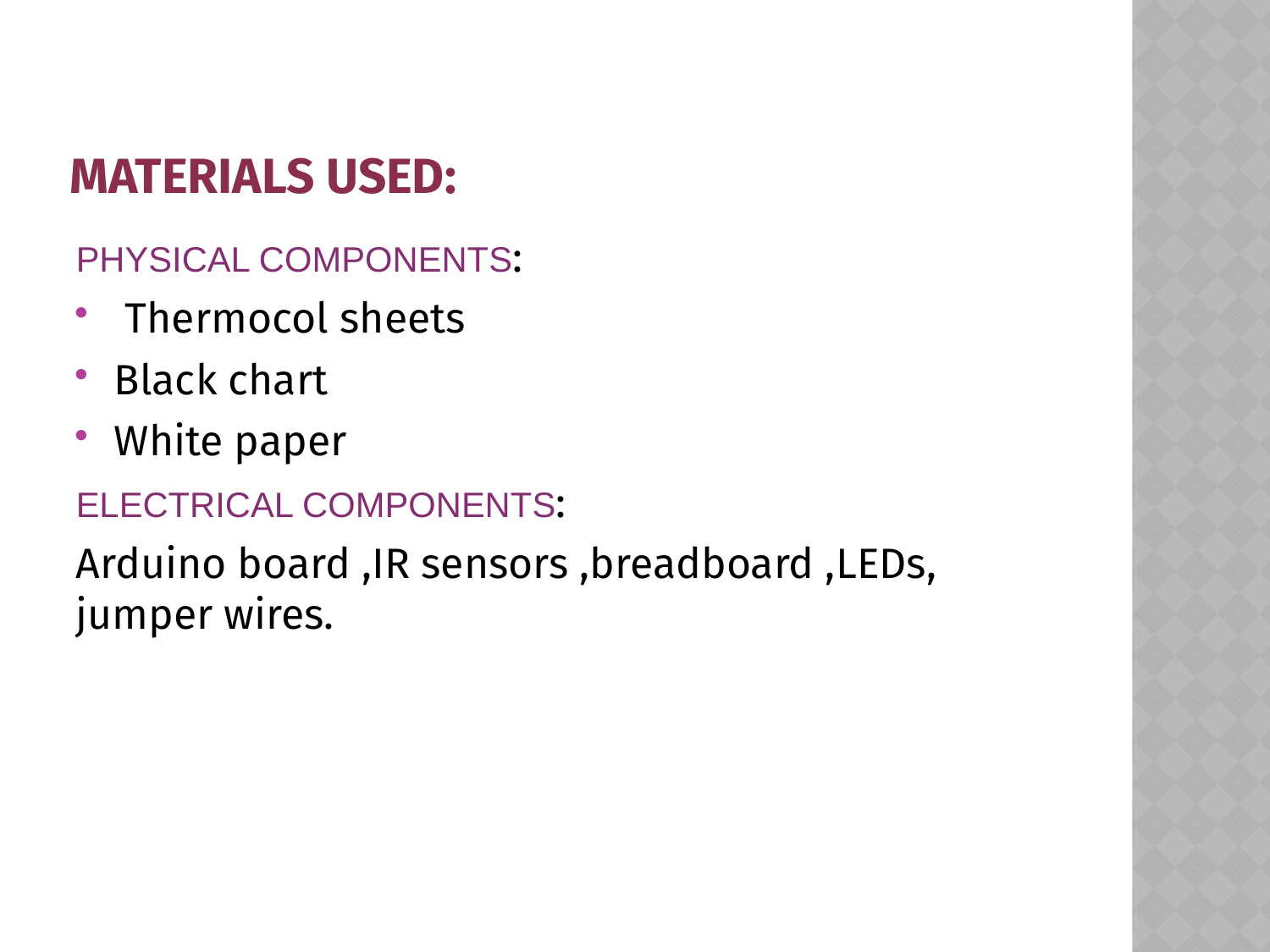

# Materials used:
PHYSICAL COMPONENTS:
 Thermocol sheets
Black chart
White paper
ELECTRICAL COMPONENTS:
Arduino board ,IR sensors ,breadboard ,LEDs, jumper wires.